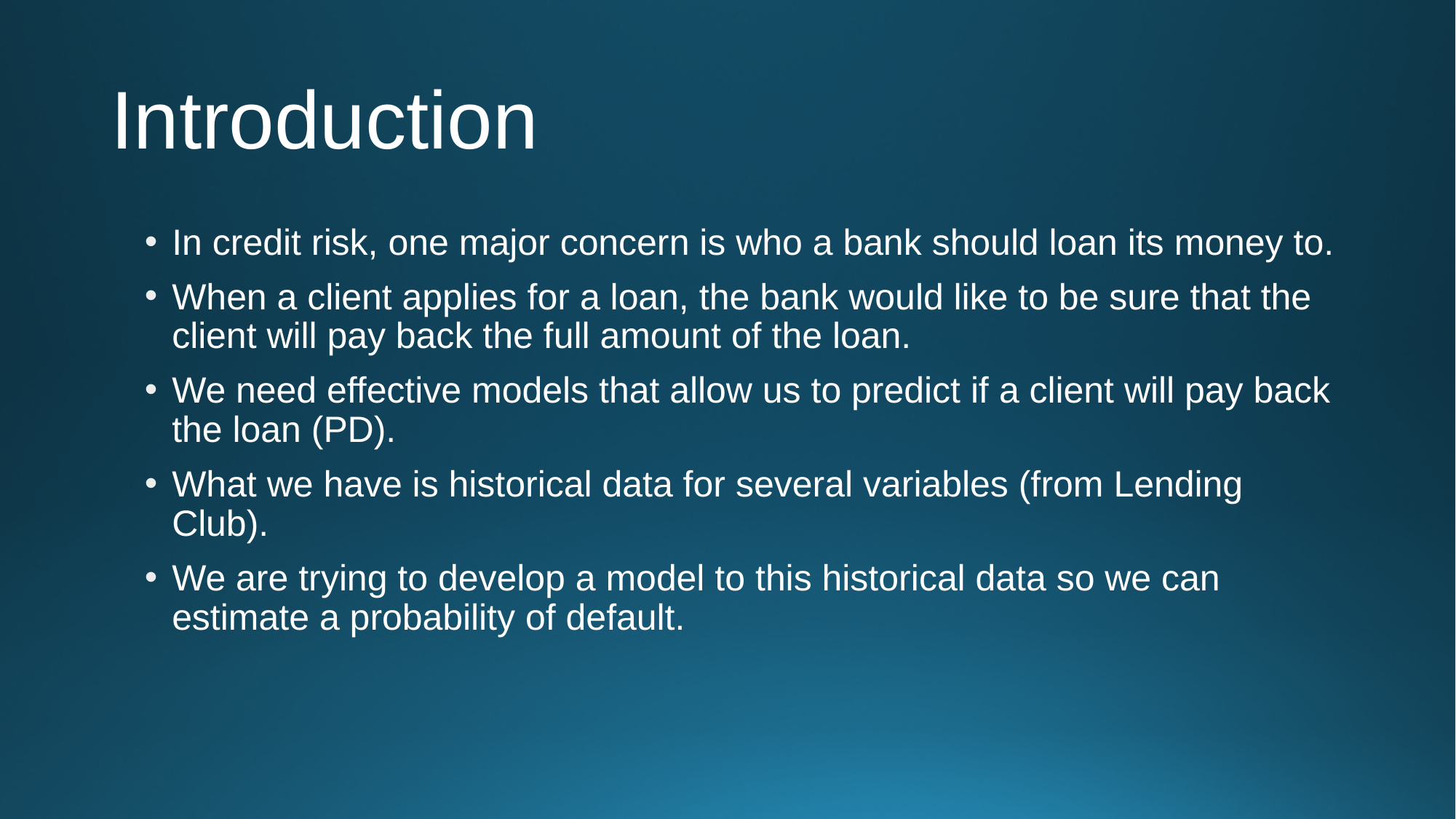

# Introduction
In credit risk, one major concern is who a bank should loan its money to.
When a client applies for a loan, the bank would like to be sure that the client will pay back the full amount of the loan.
We need effective models that allow us to predict if a client will pay back the loan (PD).
What we have is historical data for several variables (from Lending Club).
We are trying to develop a model to this historical data so we can estimate a probability of default.